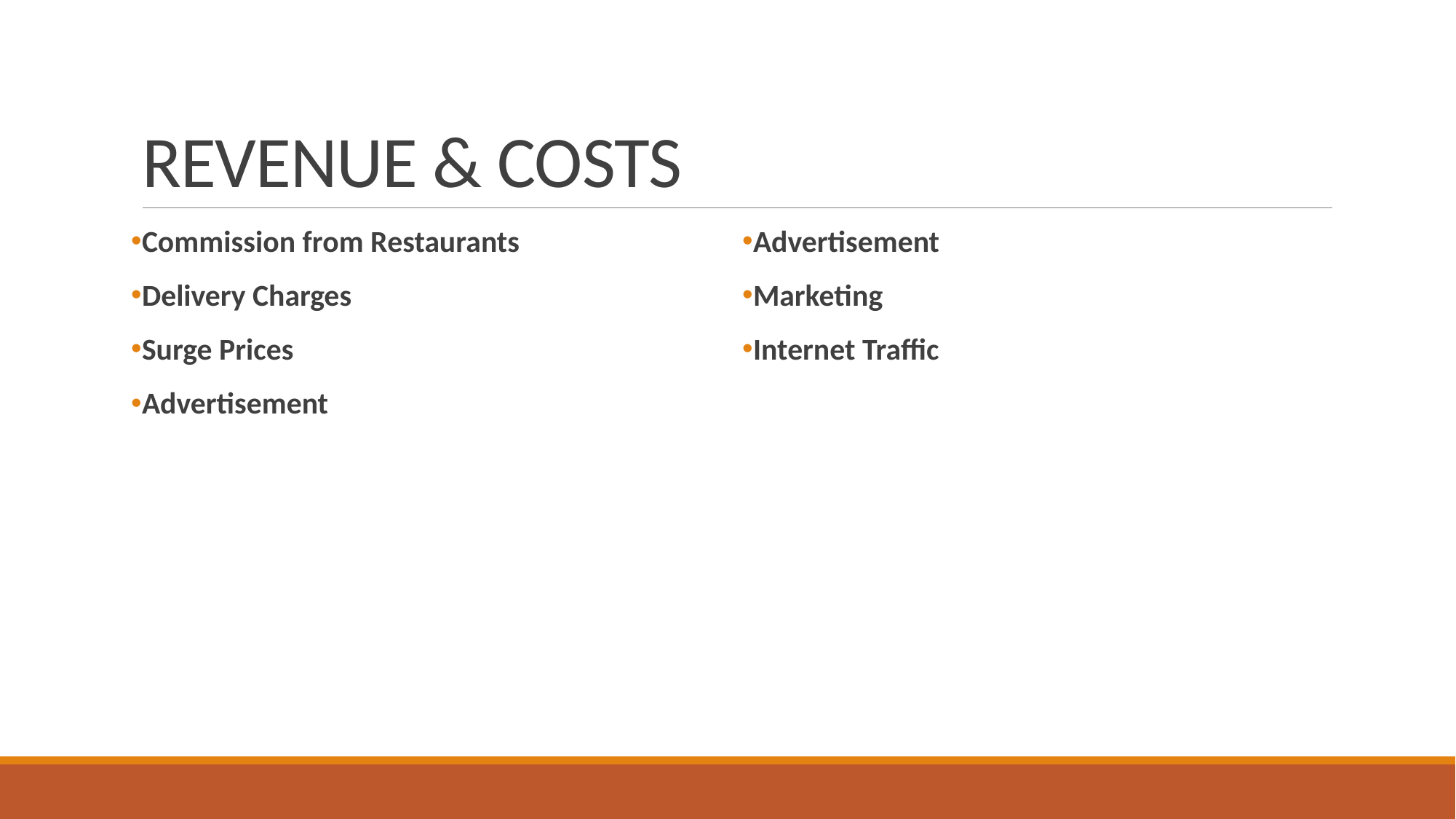

# REVENUE & COSTS
Commission from Restaurants
Delivery Charges
Surge Prices
Advertisement
Advertisement
Marketing
Internet Traffic